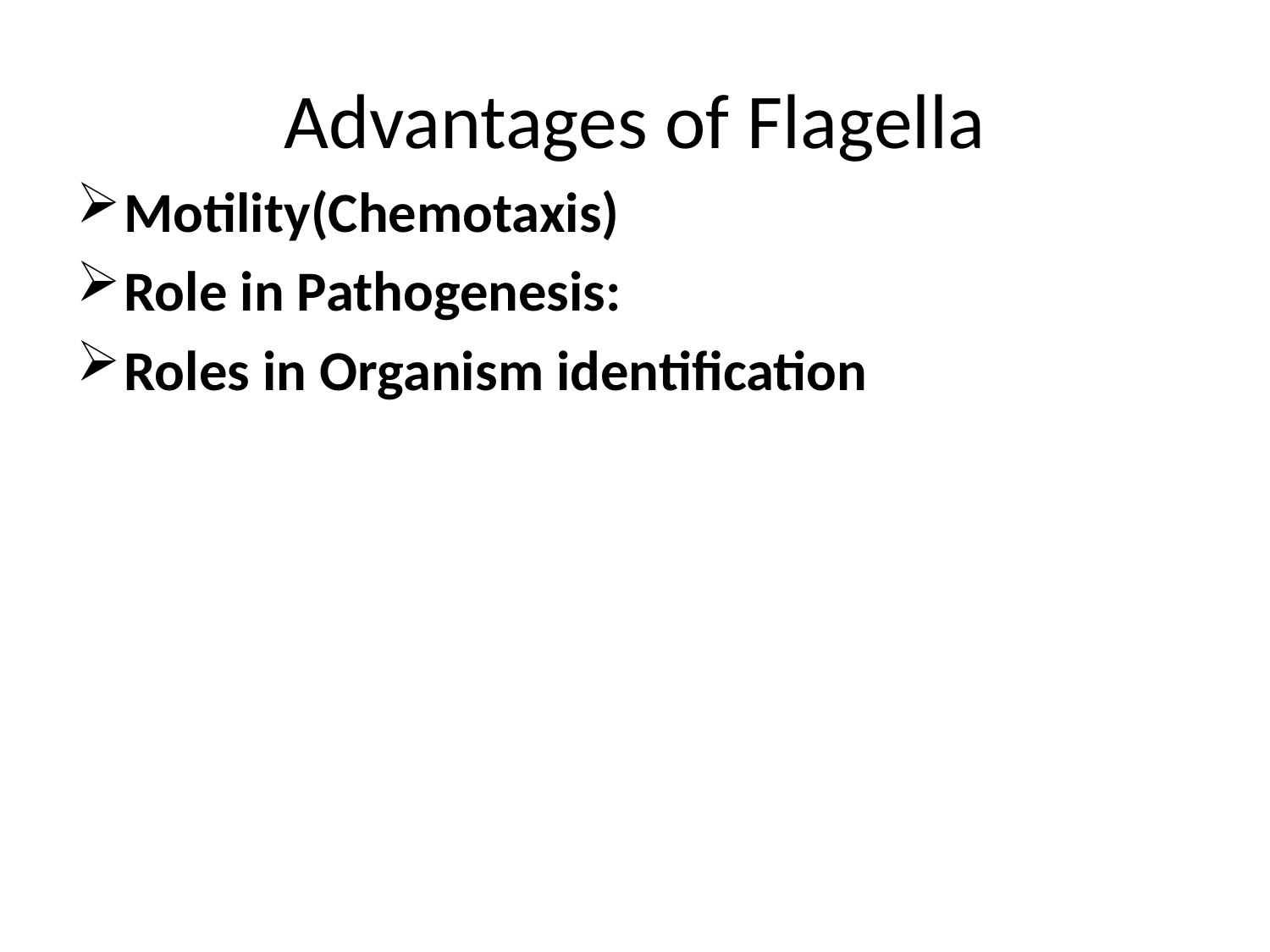

# Advantages of Flagella
Motility(Chemotaxis)
Role in Pathogenesis:
Roles in Organism identification